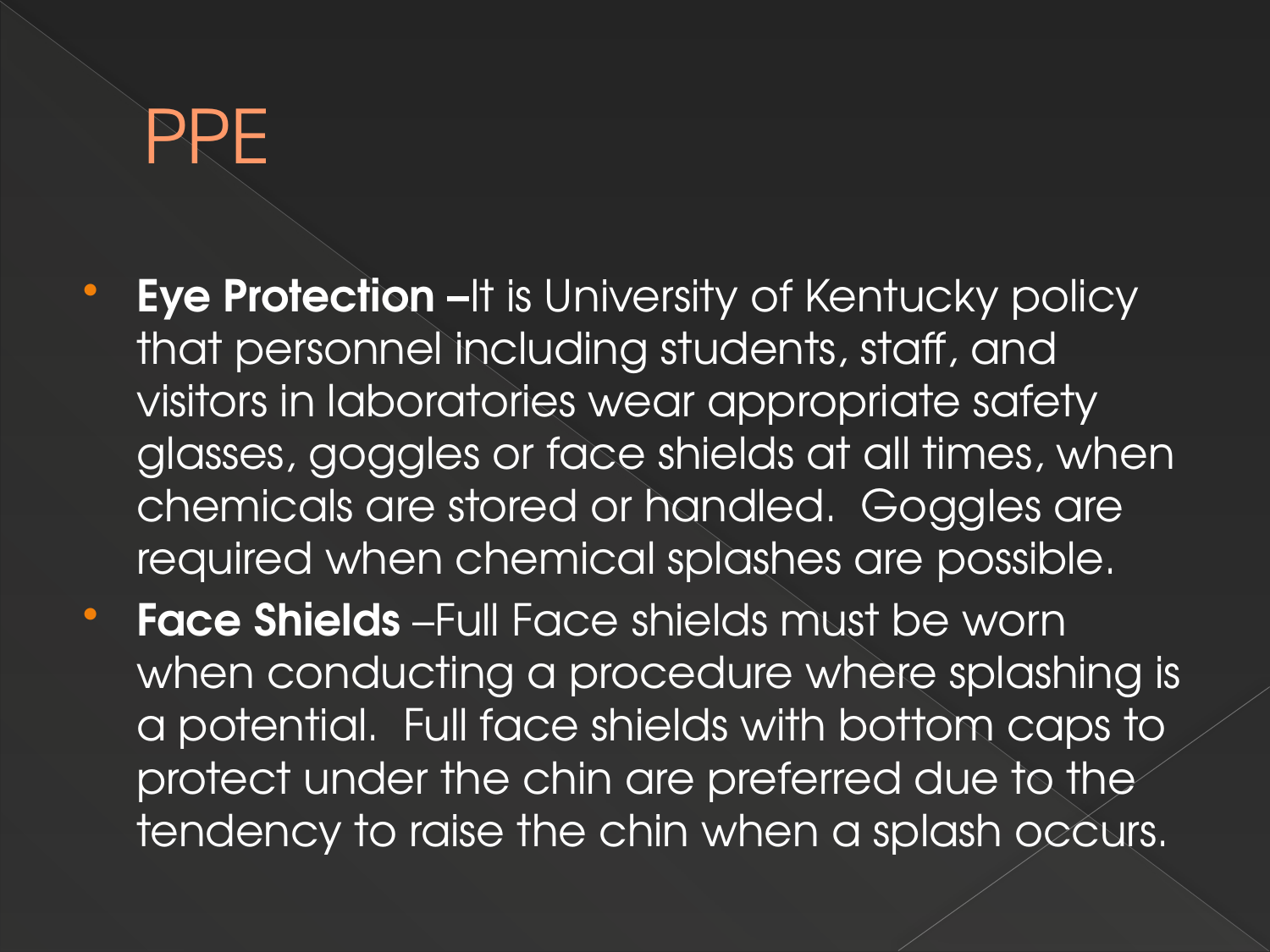

# PPE
Eye Protection –It is University of Kentucky policy that personnel including students, staff, and visitors in laboratories wear appropriate safety glasses, goggles or face shields at all times, when chemicals are stored or handled.  Goggles are required when chemical splashes are possible.
Face Shields –Full Face shields must be worn when conducting a procedure where splashing is a potential.  Full face shields with bottom caps to protect under the chin are preferred due to the tendency to raise the chin when a splash occurs.